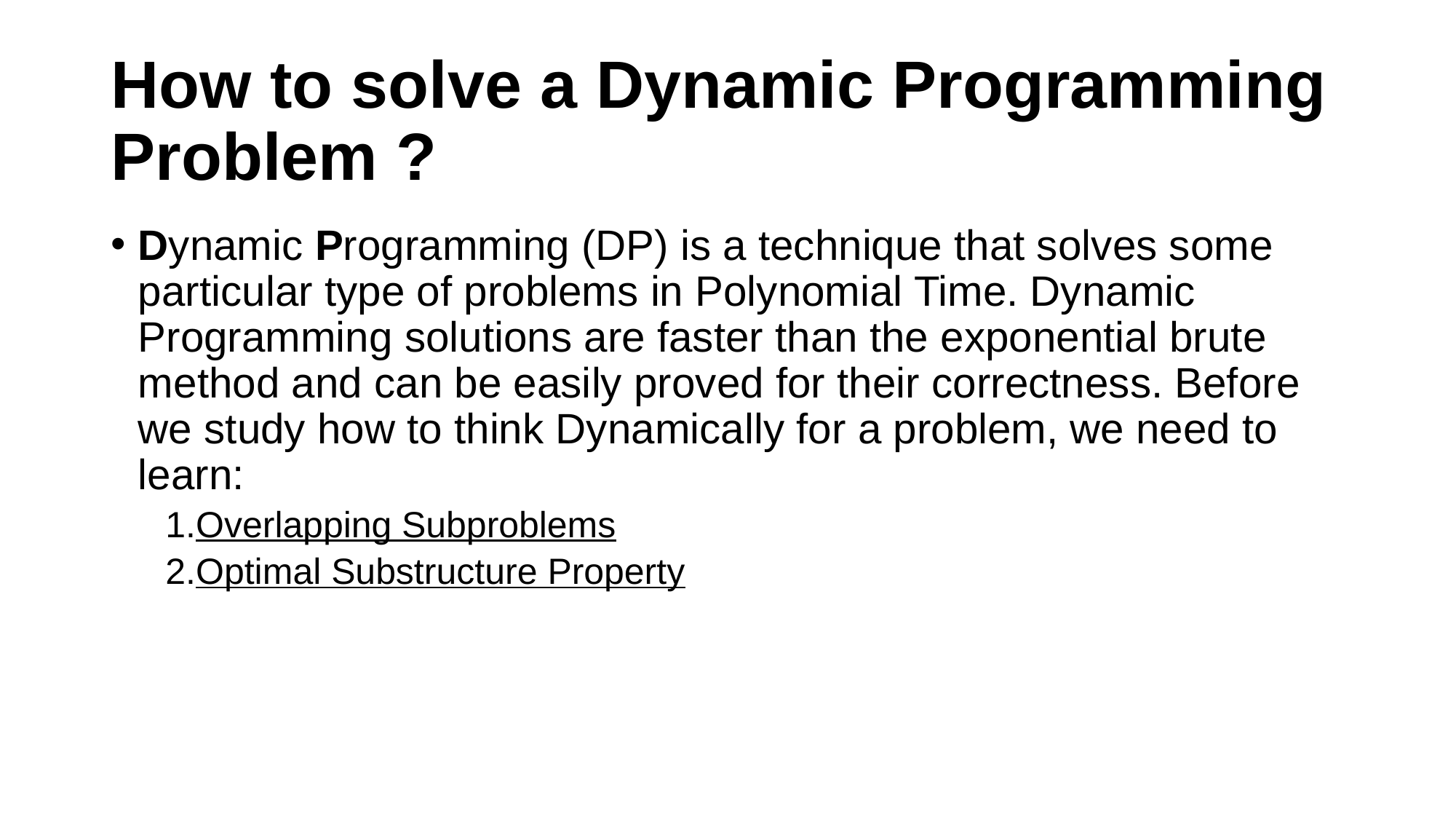

# How to solve a Dynamic Programming Problem ?
Dynamic Programming (DP) is a technique that solves some particular type of problems in Polynomial Time. Dynamic Programming solutions are faster than the exponential brute method and can be easily proved for their correctness. Before we study how to think Dynamically for a problem, we need to learn:
Overlapping Subproblems
Optimal Substructure Property